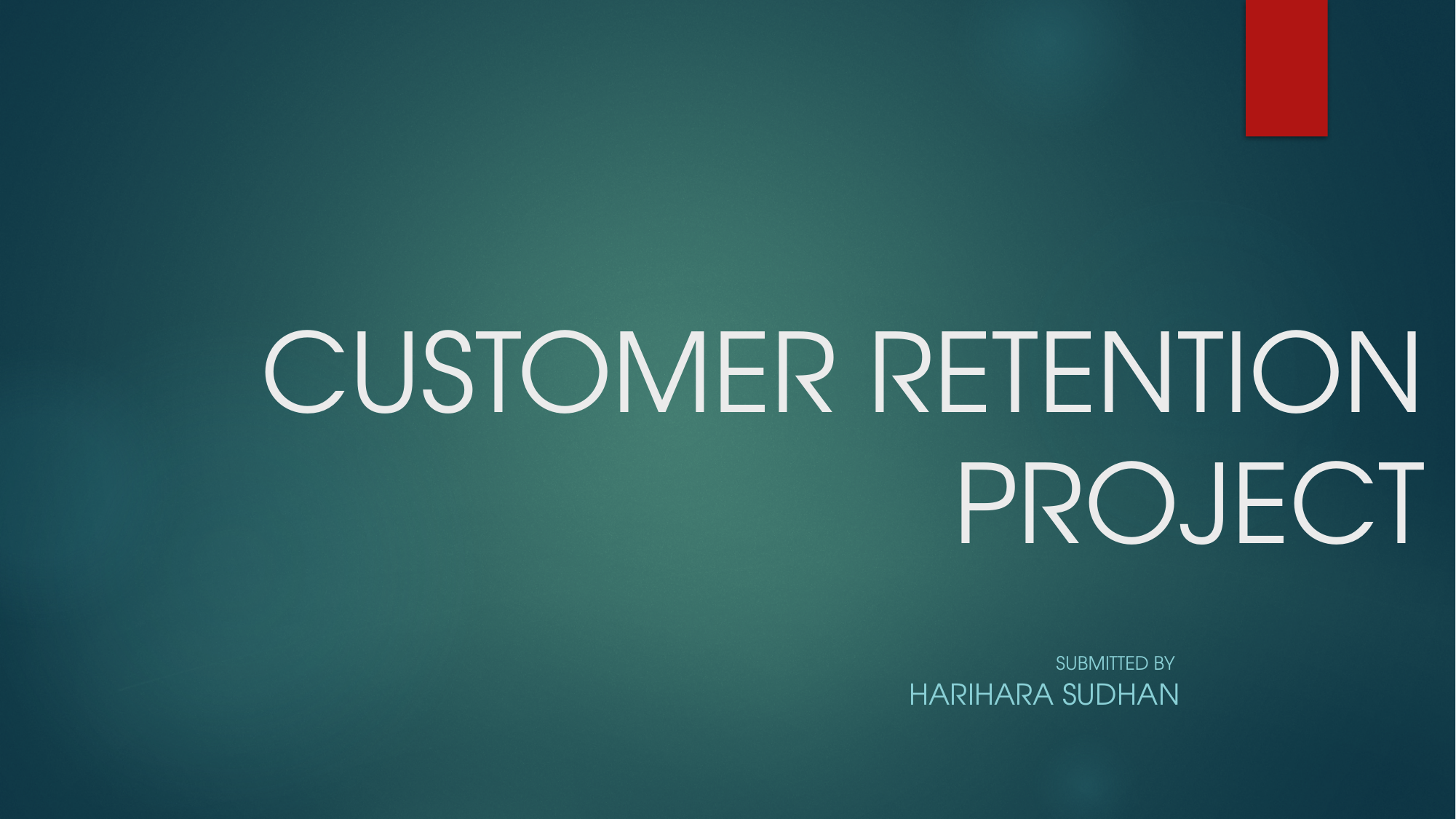

# CUSTOMER RETENTION PROJECT
Submitted by
 HARIHARA SUDHAN